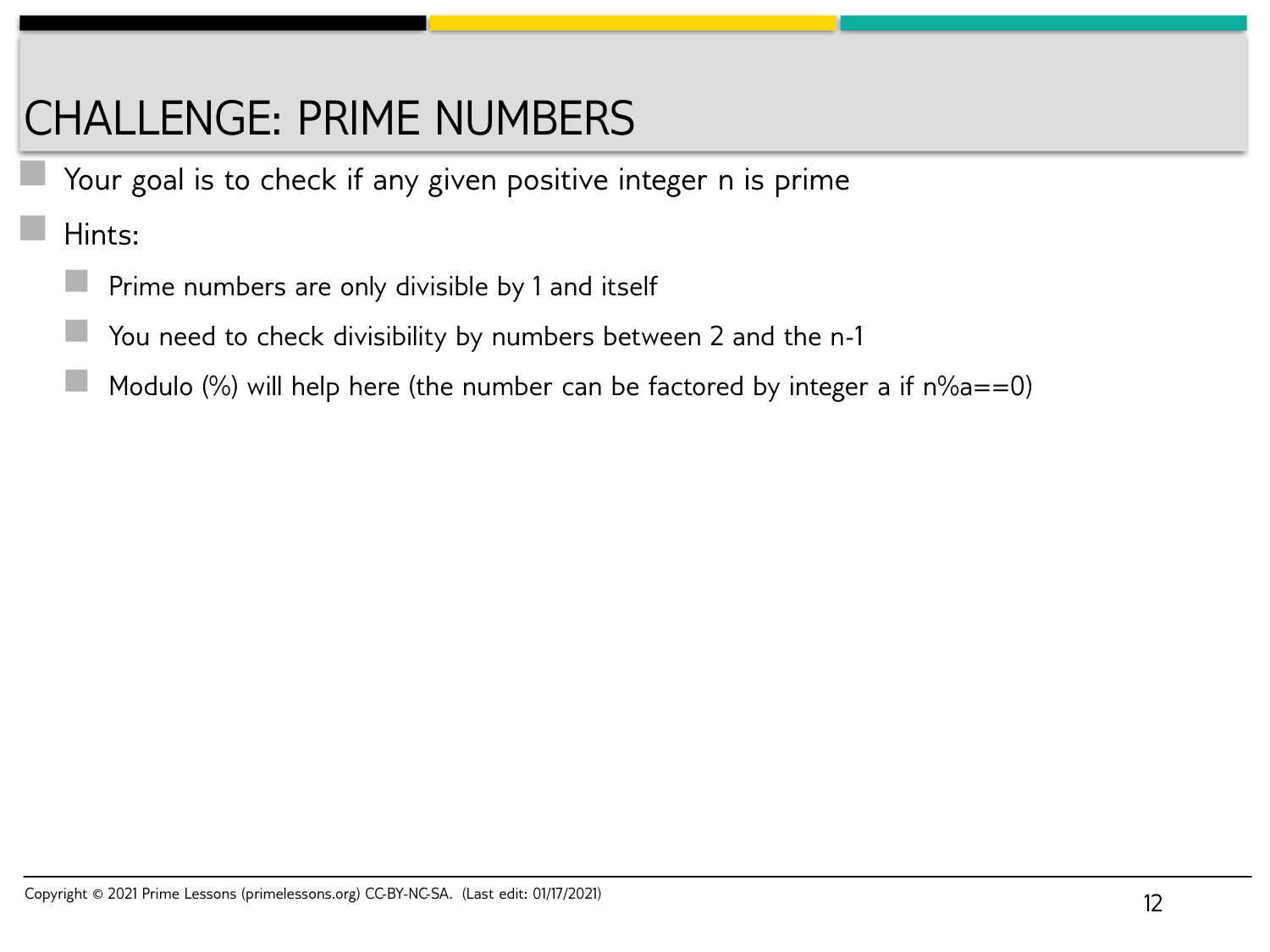

# Challenge: Prime Numbers
Your goal is to check if any given positive integer n is prime
Hints:
Prime numbers are only divisible by 1 and itself
You need to check divisibility by numbers between 2 and the n-1
Modulo (%) will help here (the number can be factored by integer a if n%a==0)
12
Copyright © 2021 Prime Lessons (primelessons.org) CC-BY-NC-SA.  (Last edit: 01/17/2021)